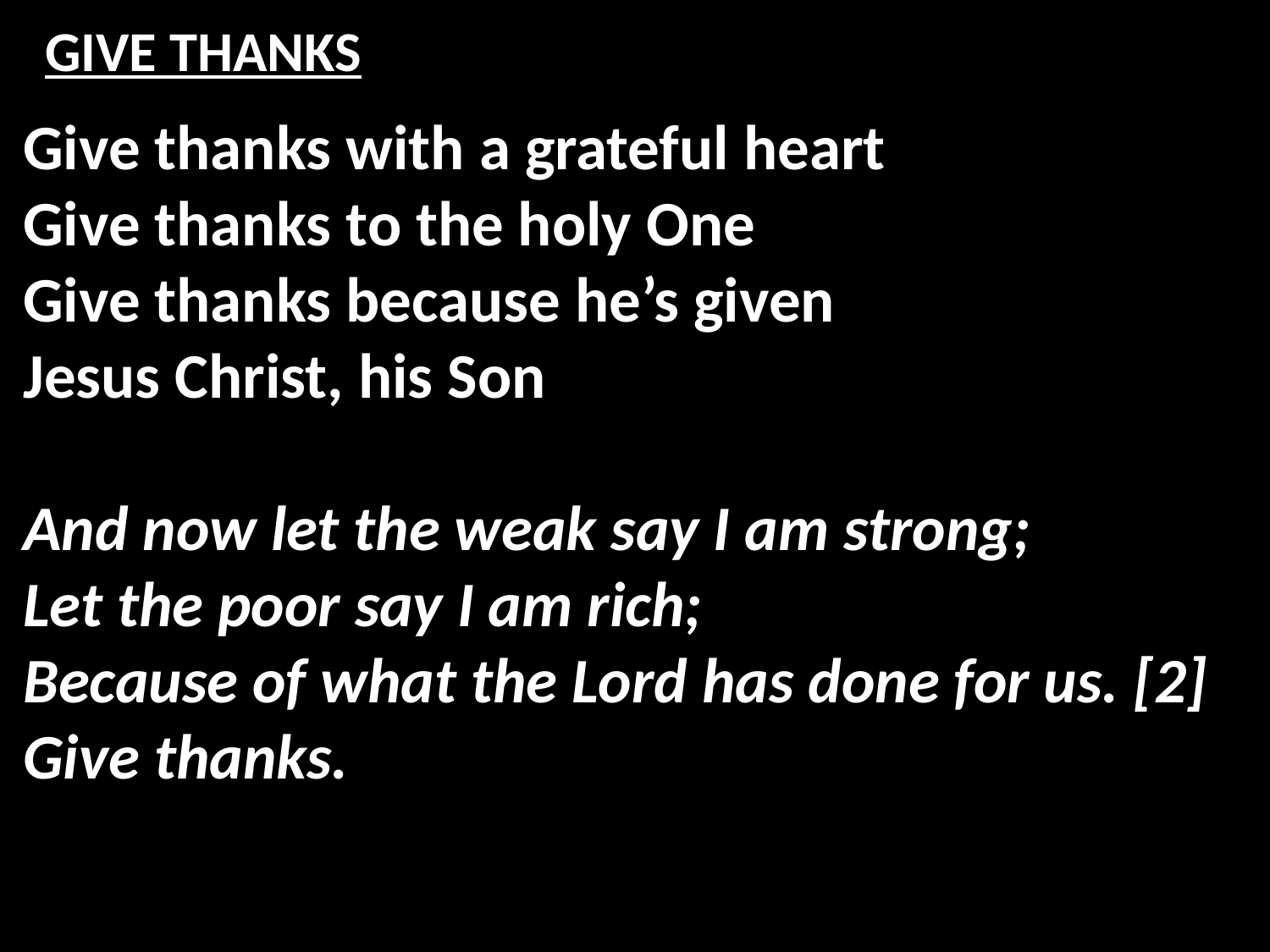

# GIVE THANKS
Give thanks with a grateful heart
Give thanks to the holy One
Give thanks because he’s given
Jesus Christ, his Son

And now let the weak say I am strong;
Let the poor say I am rich;
Because of what the Lord has done for us. [2]
Give thanks.